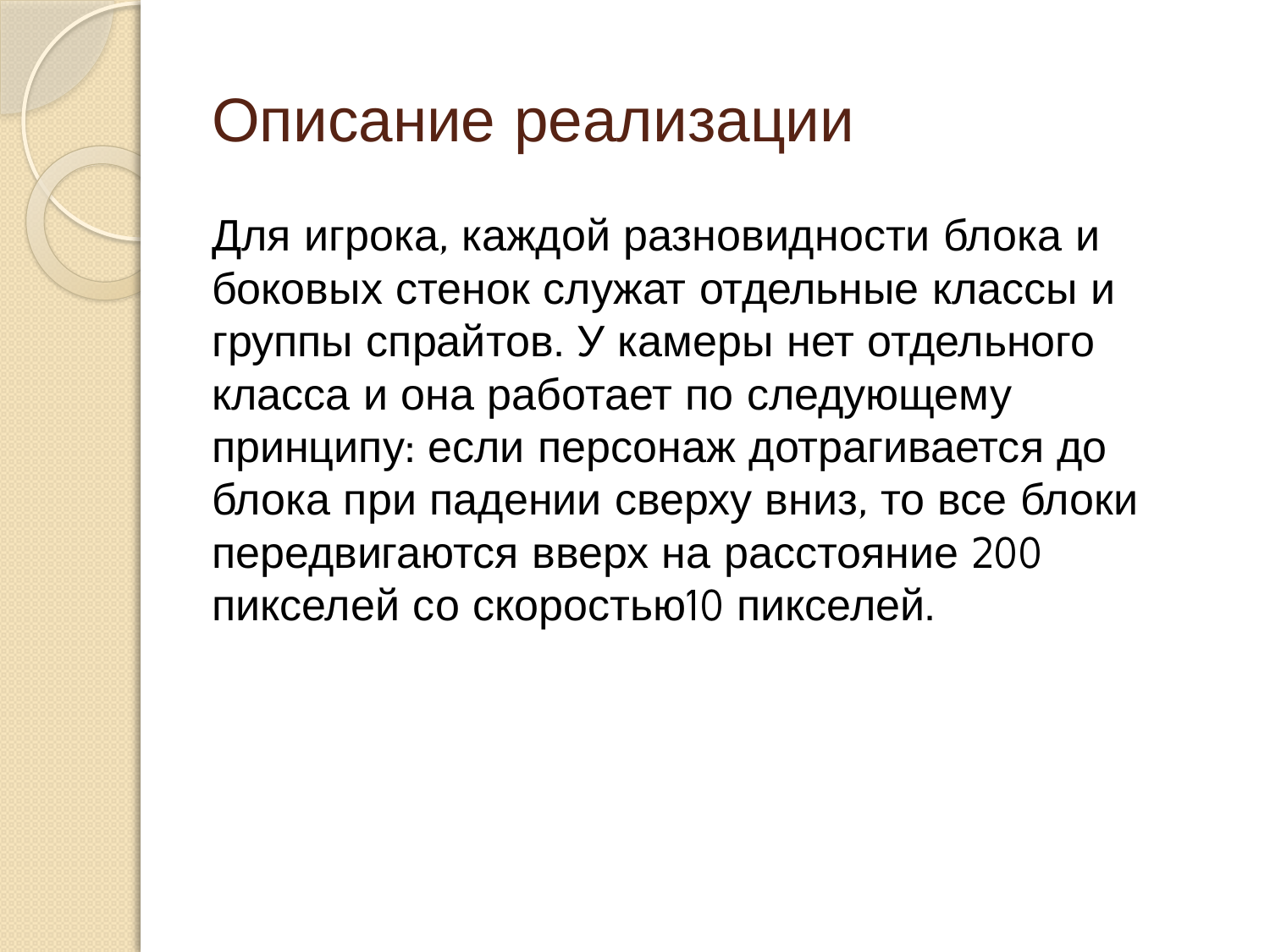

# Описание реализации
Для игрока, каждой разновидности блока и боковых стенок служат отдельные классы и группы спрайтов. У камеры нет отдельного класса и она работает по следующему принципу: если персонаж дотрагивается до блока при падении сверху вниз, то все блоки передвигаются вверх на расстояние 200 пикселей со скоростью10 пикселей.